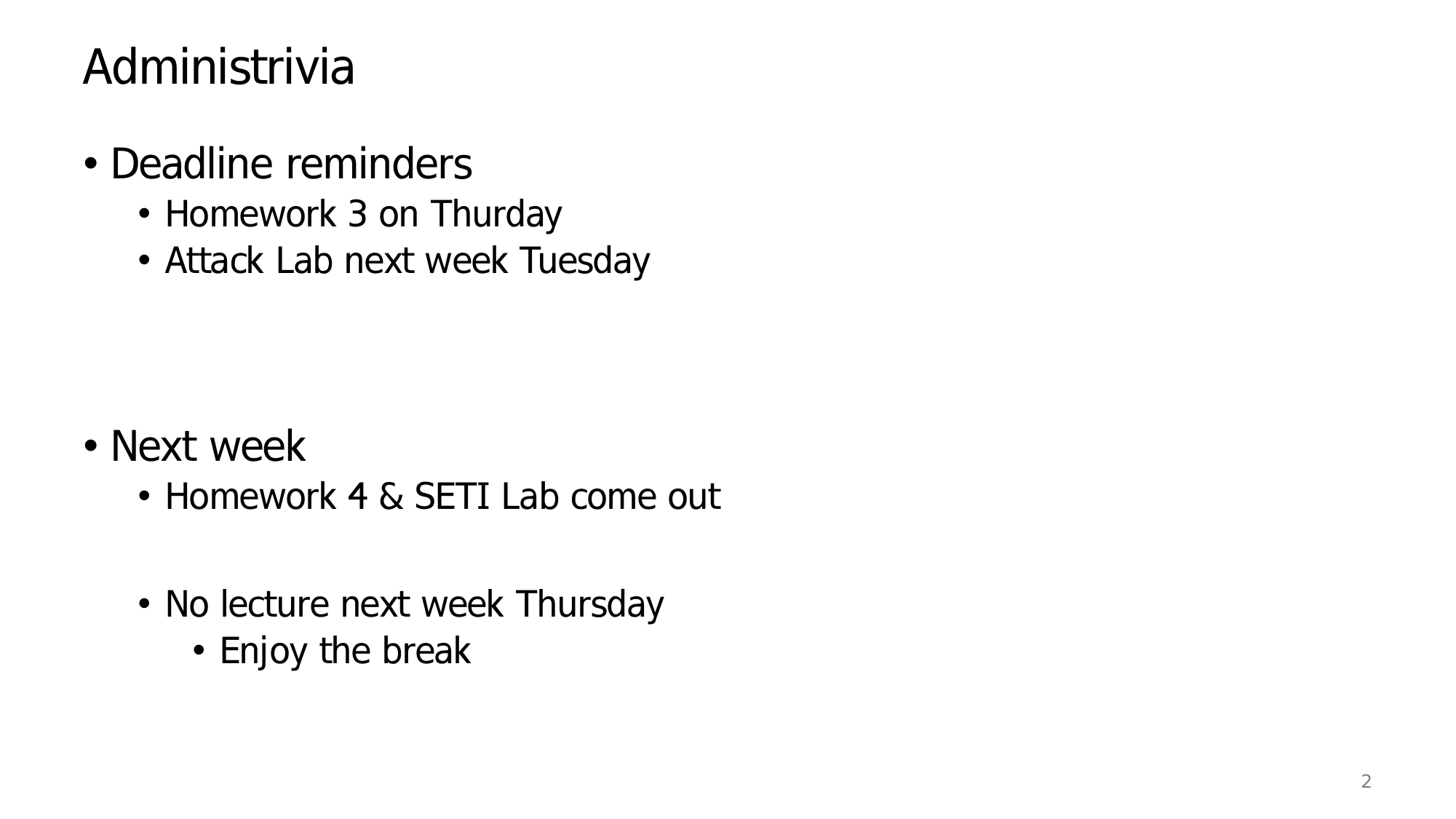

# Administrivia
Deadline reminders
Homework 3 on Thurday
Attack Lab next week Tuesday

Next week
Homework 4 & SETI Lab come out

No lecture next week Thursday
Enjoy the break
2